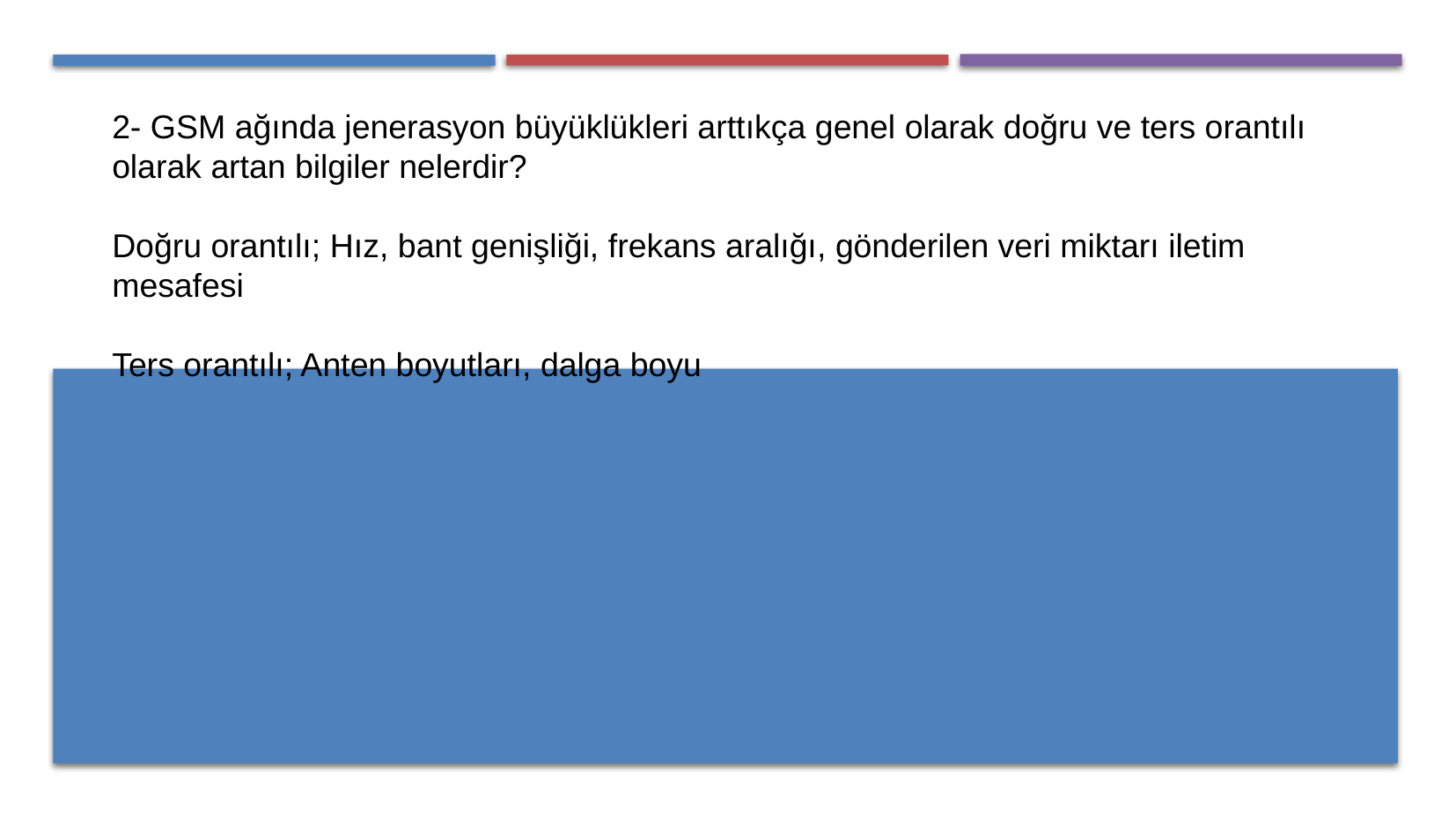

2- GSM ağında jenerasyon büyüklükleri arttıkça genel olarak doğru ve ters orantılı olarak artan bilgiler nelerdir?

Doğru orantılı; Hız, bant genişliği, frekans aralığı, gönderilen veri miktarı iletim mesafesi

Ters orantılı; Anten boyutları, dalga boyu